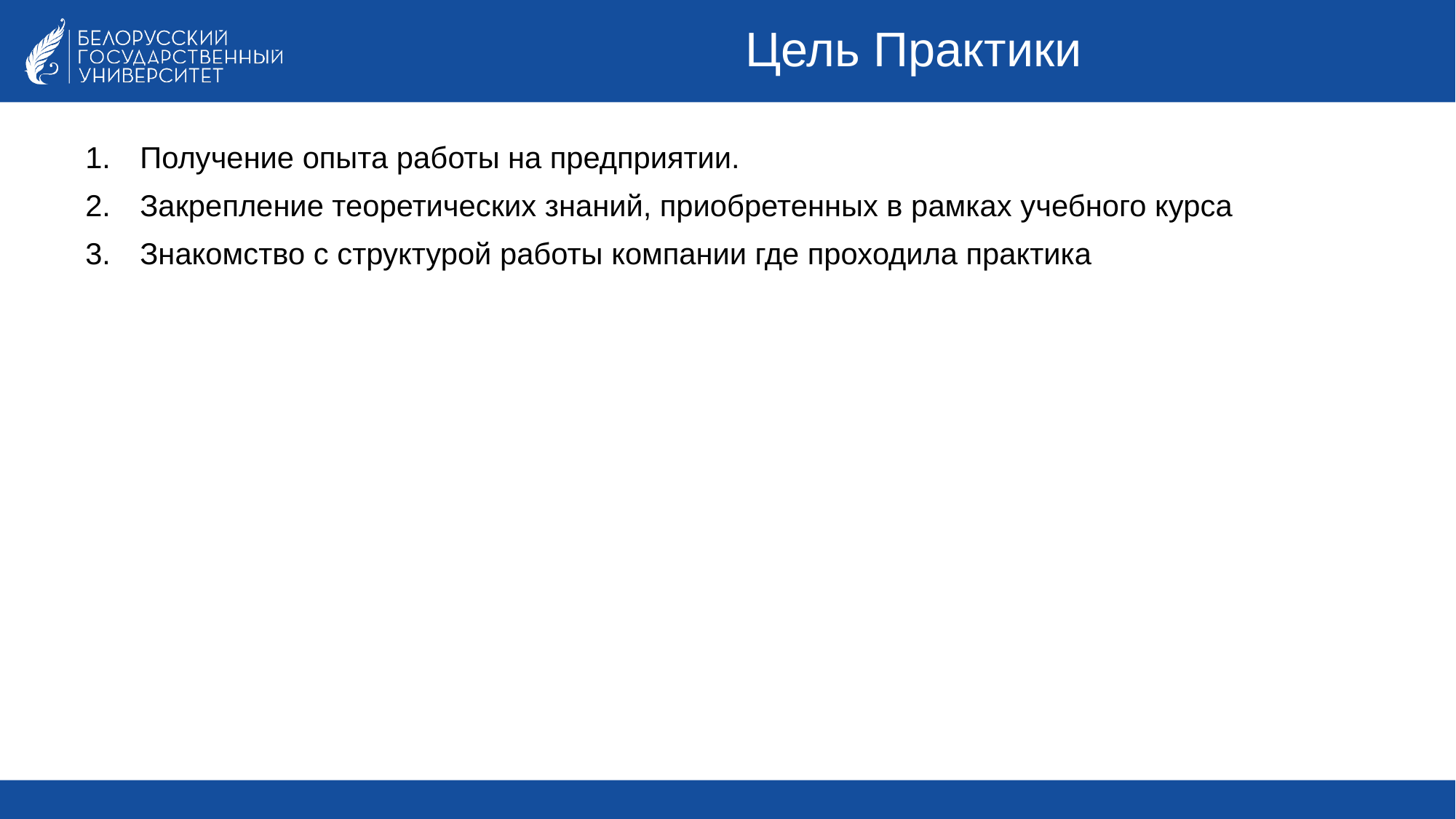

# Цель Практики
Получение опыта работы на предприятии.
Закрепление теоретических знаний, приобретенных в рамках учебного курса
Знакомство с структурой работы компании где проходила практика